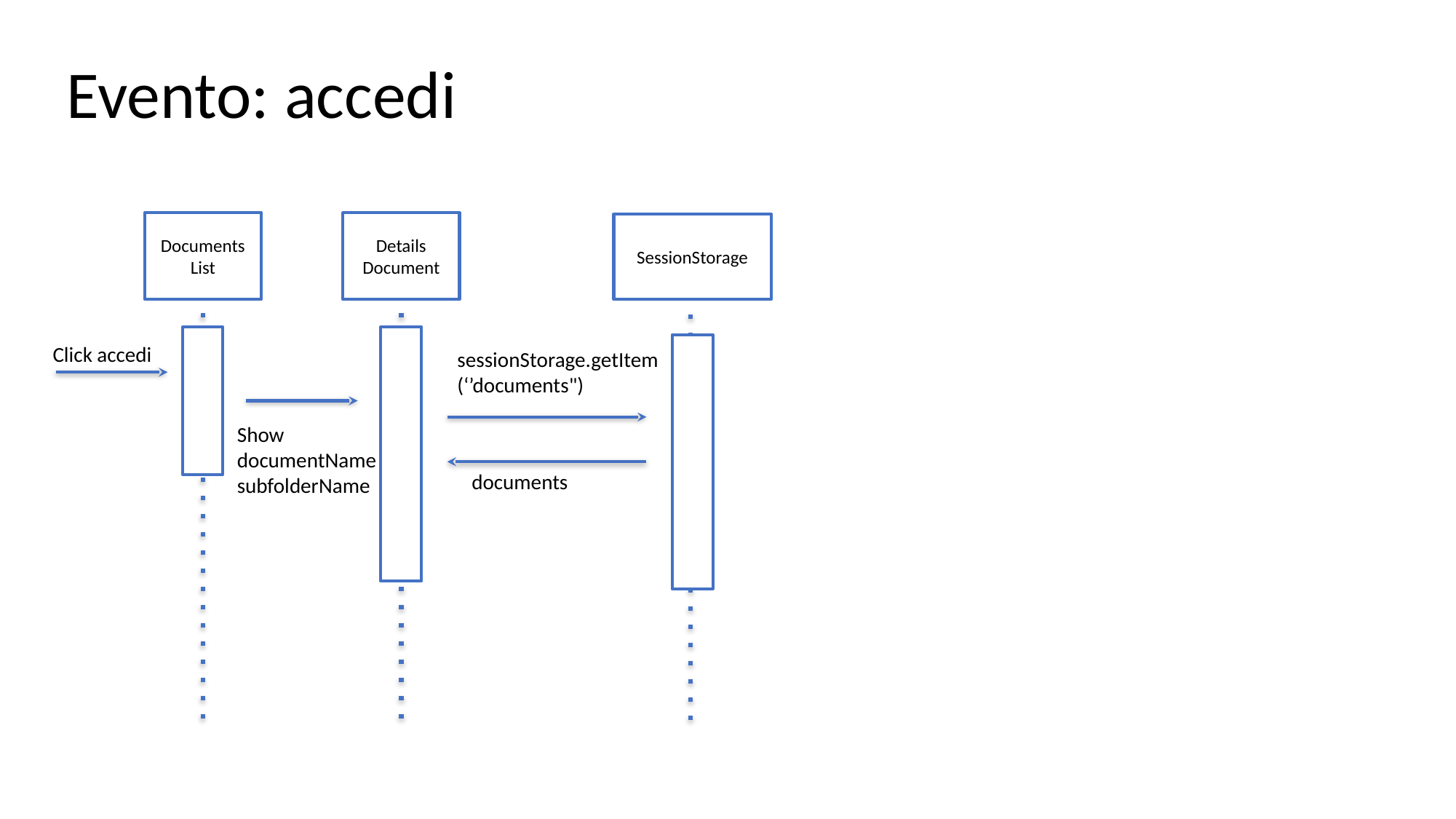

# Evento: accedi
DocumentsList
Details
Document
SessionStorage

Click accedi

sessionStorage.getItem(‘’documents")
Show
documentName
subfolderName

documents